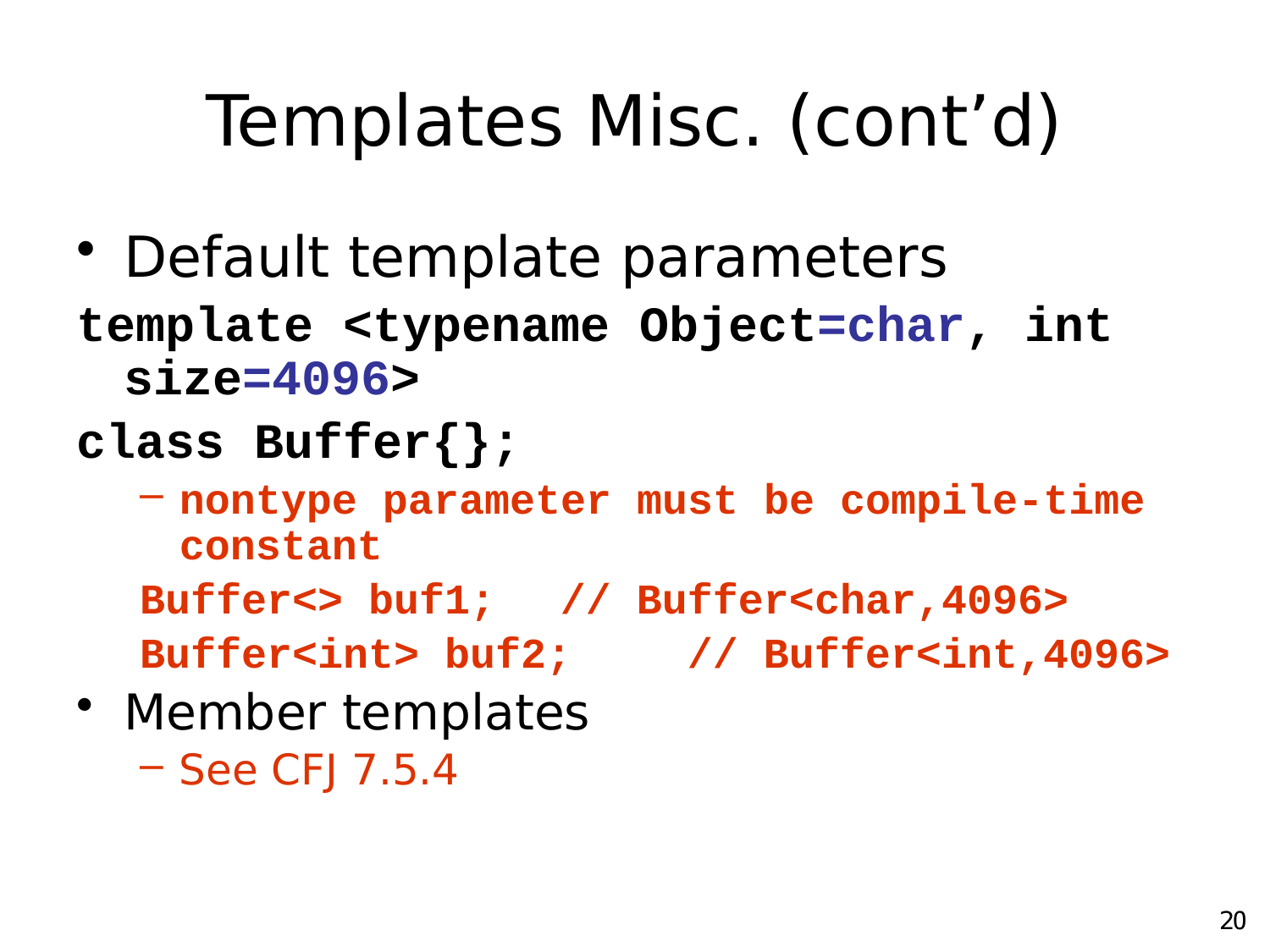

# Templates Misc. (cont’d)
Default template parameters
template <typename Object=char, int size=4096>
class Buffer{};
nontype parameter must be compile-time constant
Buffer<> buf1;	// Buffer<char,4096>
Buffer<int> buf2;	// Buffer<int,4096>
Member templates
See CFJ 7.5.4